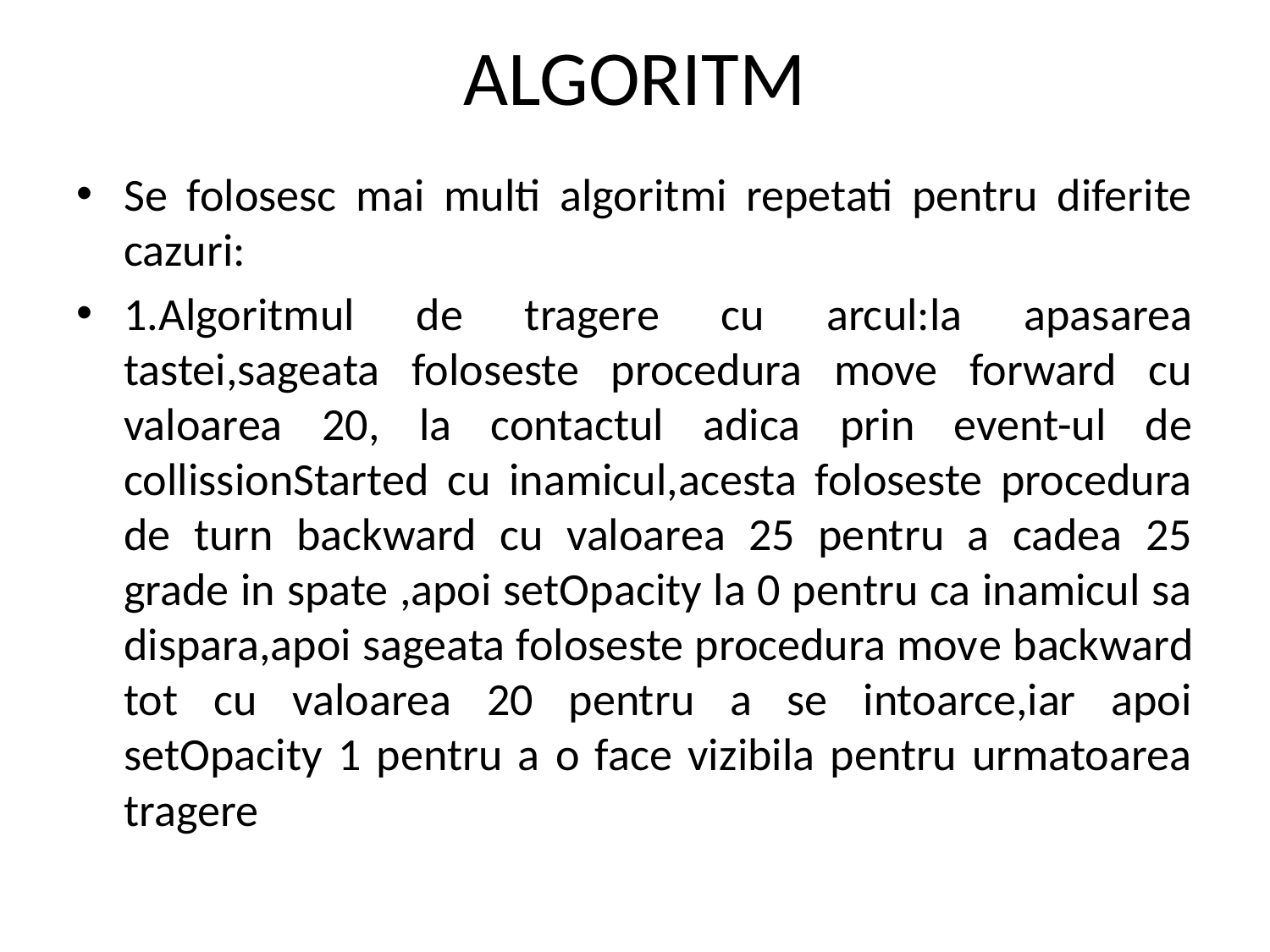

# ALGORITM
Se folosesc mai multi algoritmi repetati pentru diferite cazuri:
1.Algoritmul de tragere cu arcul:la apasarea tastei,sageata foloseste procedura move forward cu valoarea 20, la contactul adica prin event-ul de collissionStarted cu inamicul,acesta foloseste procedura de turn backward cu valoarea 25 pentru a cadea 25 grade in spate ,apoi setOpacity la 0 pentru ca inamicul sa dispara,apoi sageata foloseste procedura move backward tot cu valoarea 20 pentru a se intoarce,iar apoi setOpacity 1 pentru a o face vizibila pentru urmatoarea tragere